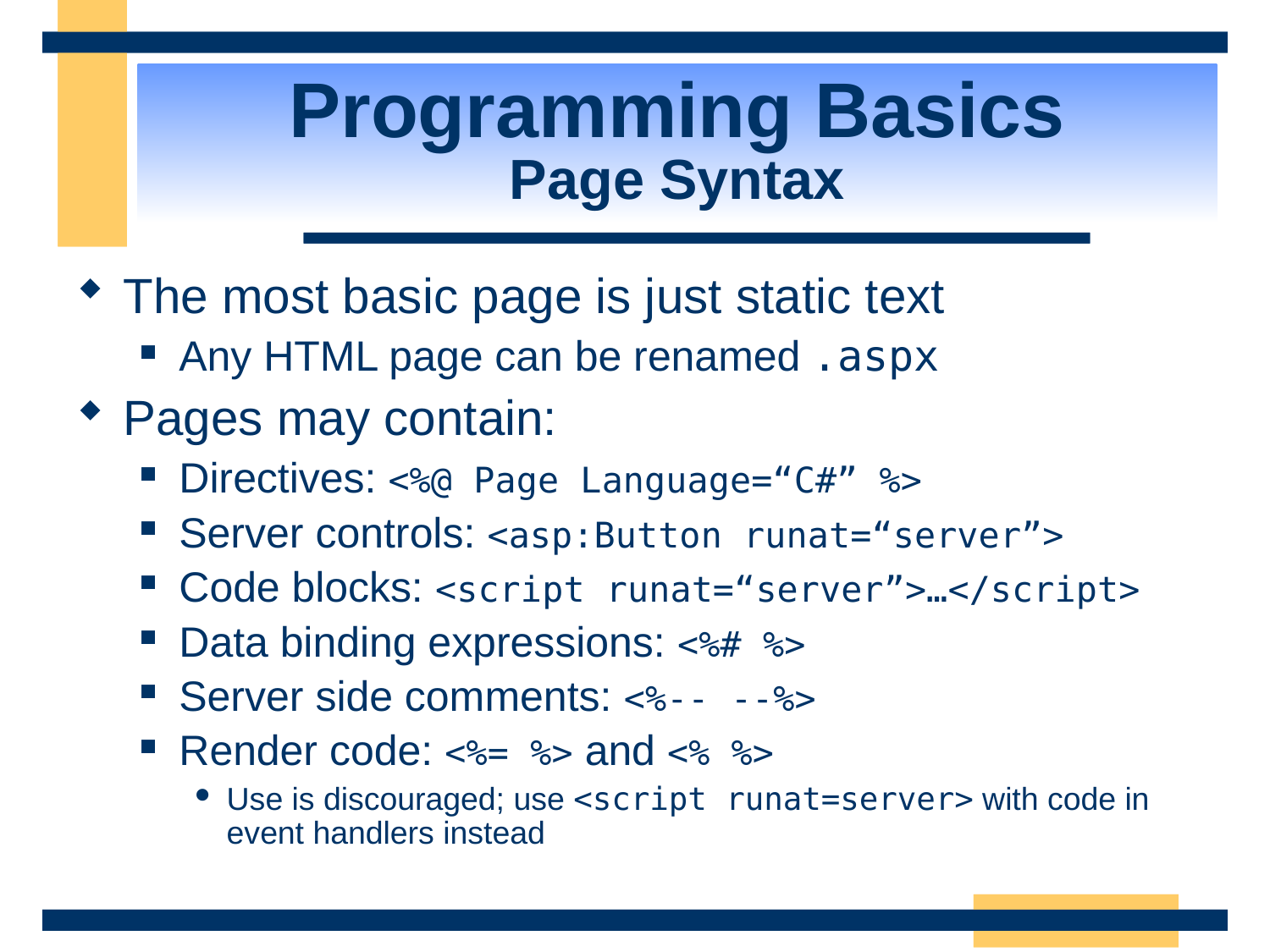

Programming Basics
Page Syntax
The most basic page is just static text
Any HTML page can be renamed .aspx
Pages may contain:
Directives: <%@ Page Language=“C#” %>
Server controls: <asp:Button runat=“server”>
Code blocks: <script runat=“server”>…</script>
Data binding expressions: <%# %>
Server side comments: <%-- --%>
Render code: <%= %> and <% %>
Use is discouraged; use <script runat=server> with code in event handlers instead